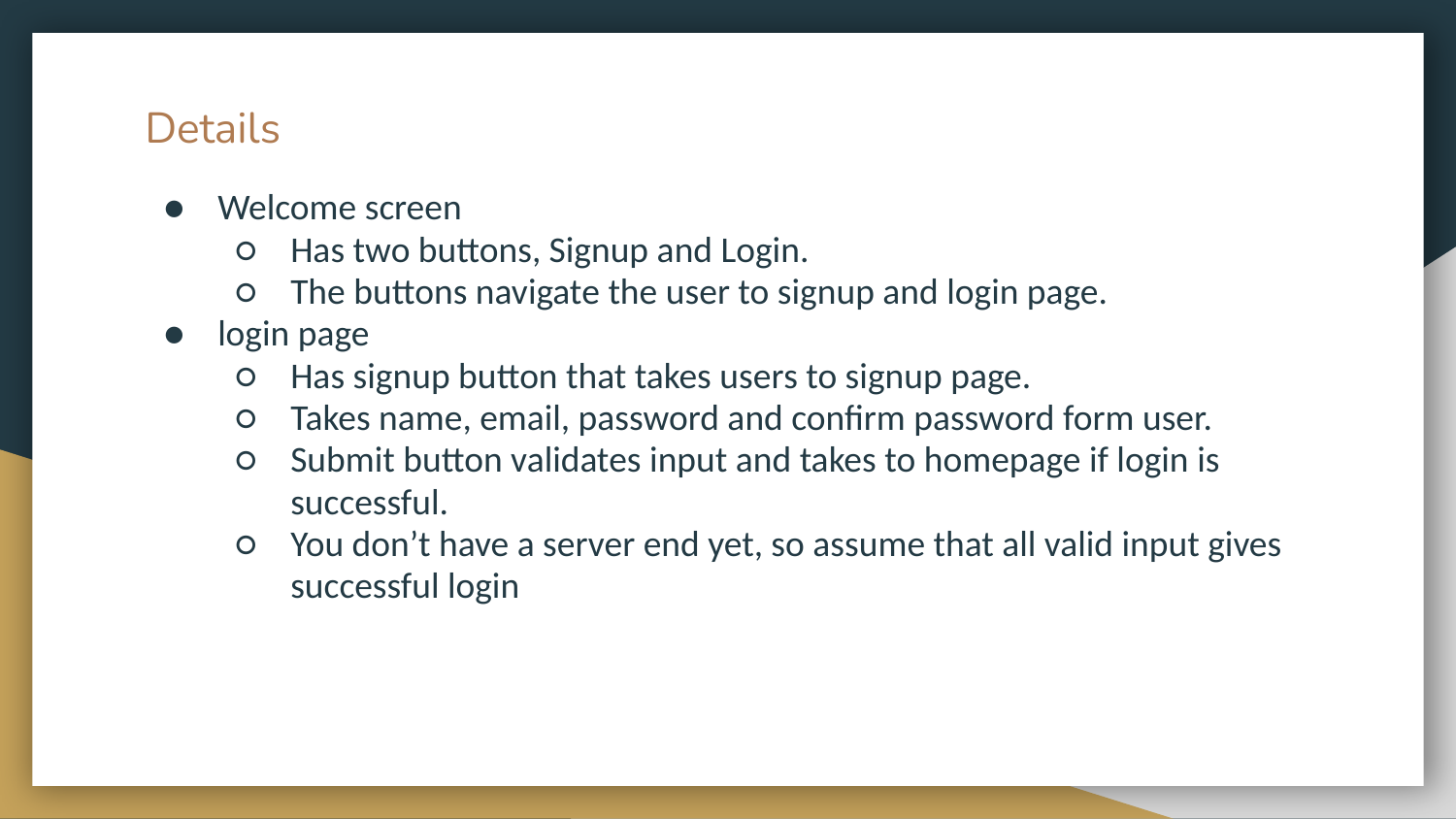

# Details
Welcome screen
Has two buttons, Signup and Login.
The buttons navigate the user to signup and login page.
login page
Has signup button that takes users to signup page.
Takes name, email, password and confirm password form user.
Submit button validates input and takes to homepage if login is successful.
You don’t have a server end yet, so assume that all valid input gives successful login